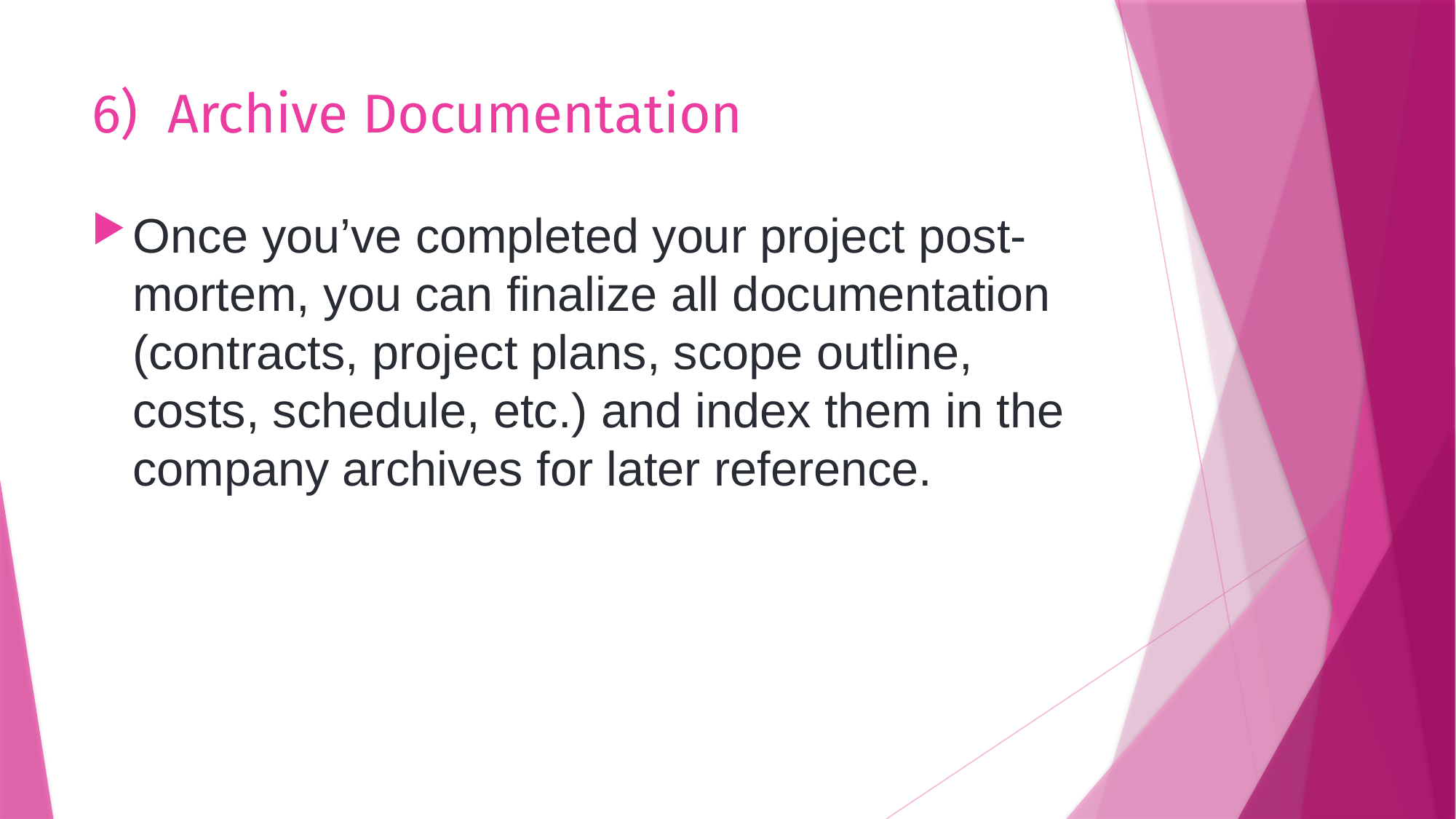

# 6)  Archive Documentation
Once you’ve completed your project post-mortem, you can finalize all documentation (contracts, project plans, scope outline, costs, schedule, etc.) and index them in the company archives for later reference.